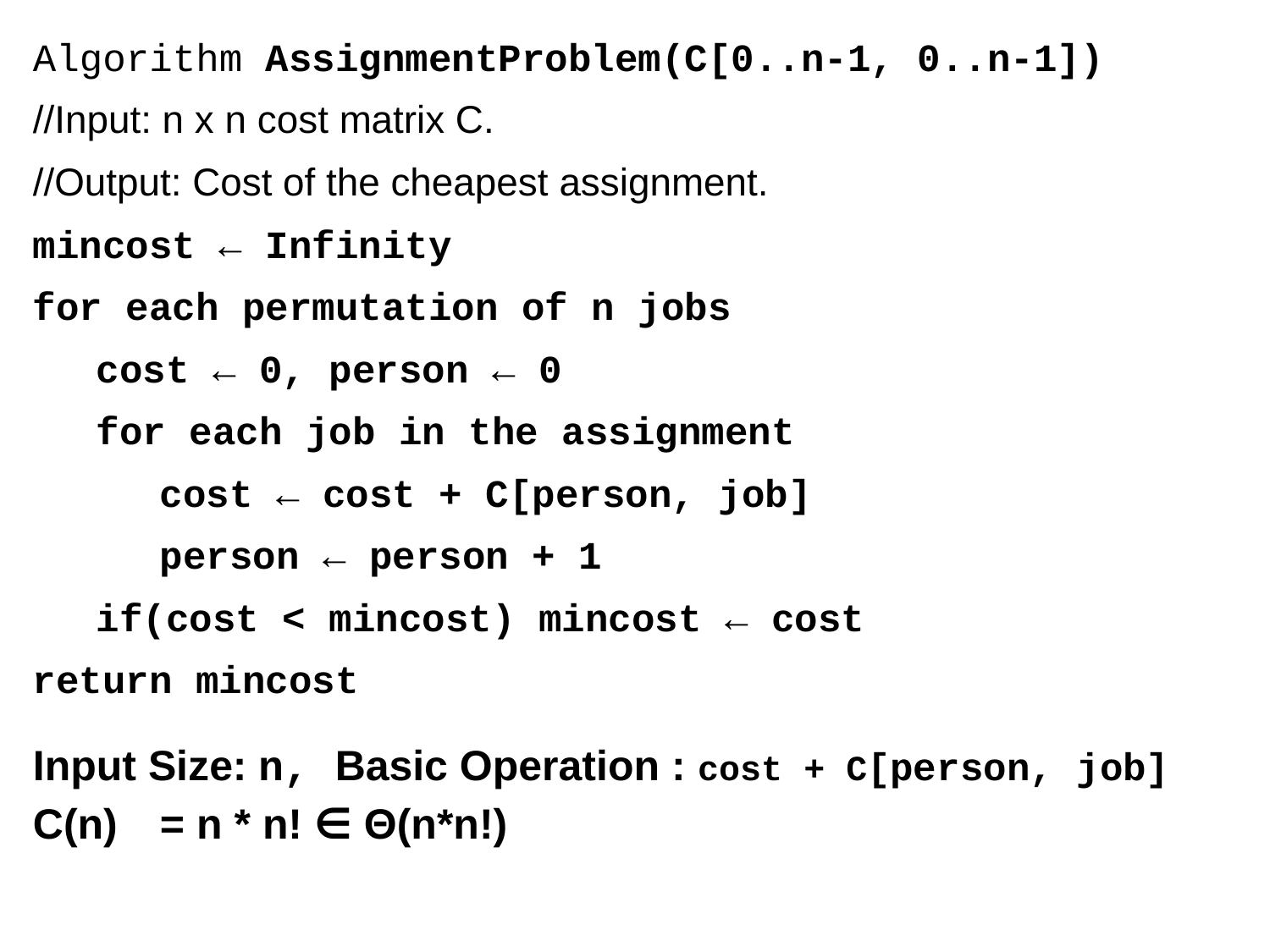

Algorithm AssignmentProblem(C[0..n-1, 0..n-1])
//Input: n x n cost matrix C.
//Output: Cost of the cheapest assignment.
mincost ← Infinity
for each permutation of n jobs
cost ← 0, person ← 0
for each job in the assignment
cost ← cost + C[person, job]
person ← person + 1
if(cost < mincost) mincost ← cost
return mincost

Input Size: n, Basic Operation : cost + C[person, job]
C(n) 	= n * n! ∈ Θ(n*n!)